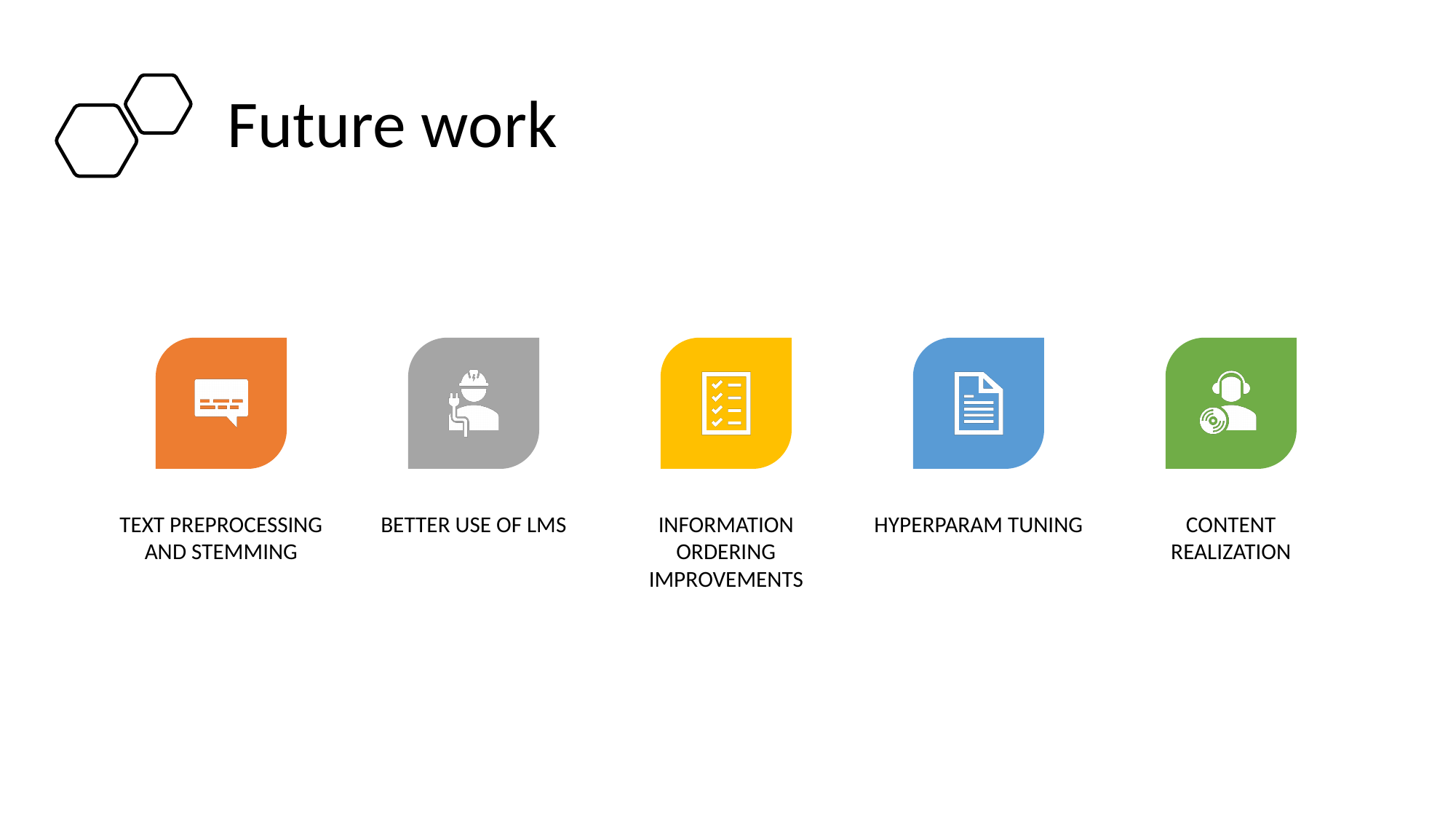

# Future work

TEXT PREPROCESSING AND STEMMING

BETTER USE OF LMS

INFORMATION ORDERING IMPROVEMENTS

HYPERPARAM TUNING

CONTENT REALIZATION